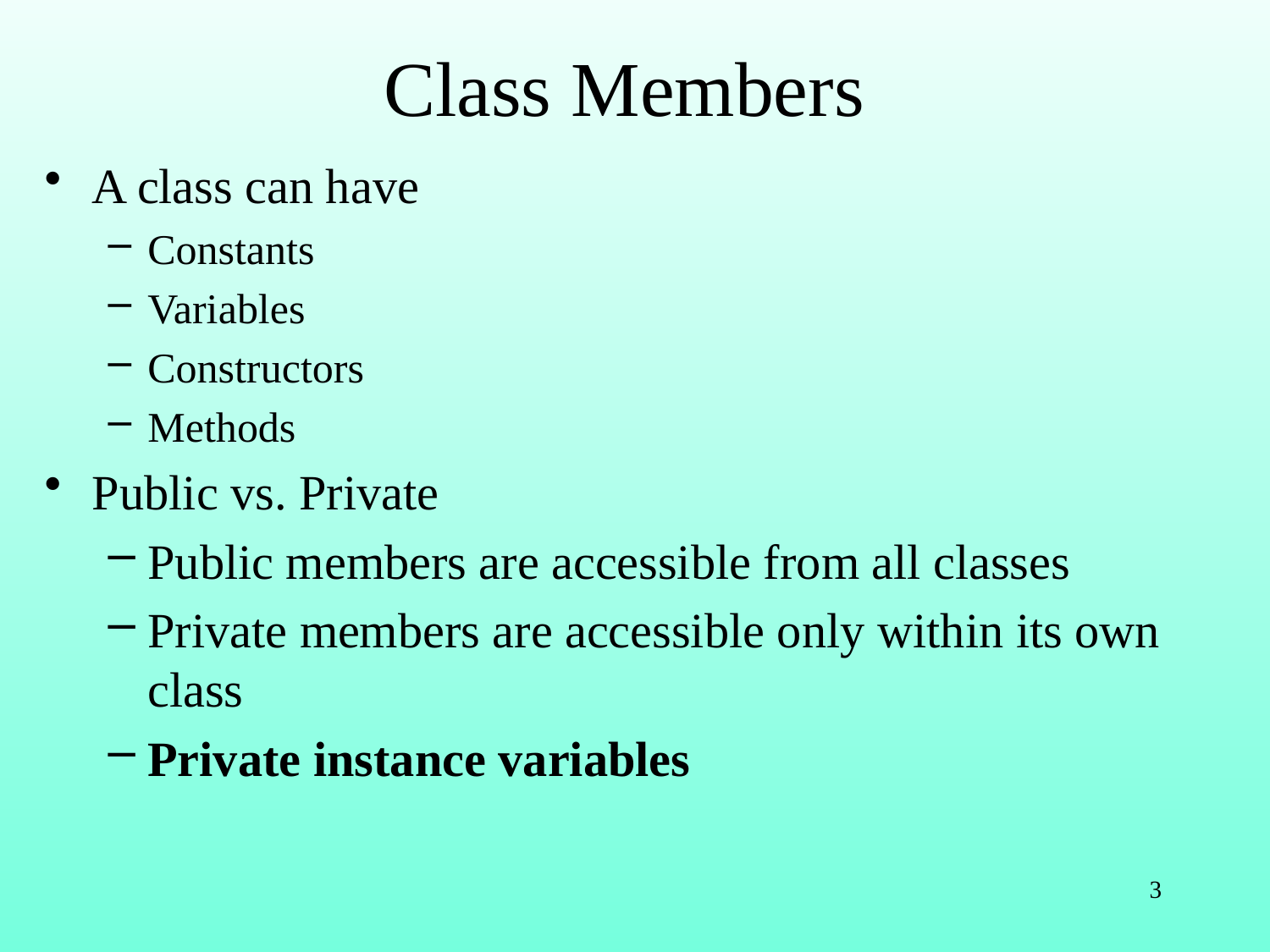

# Class Members
A class can have
Constants
Variables
Constructors
Methods
Public vs. Private
Public members are accessible from all classes
Private members are accessible only within its own class
Private instance variables
3